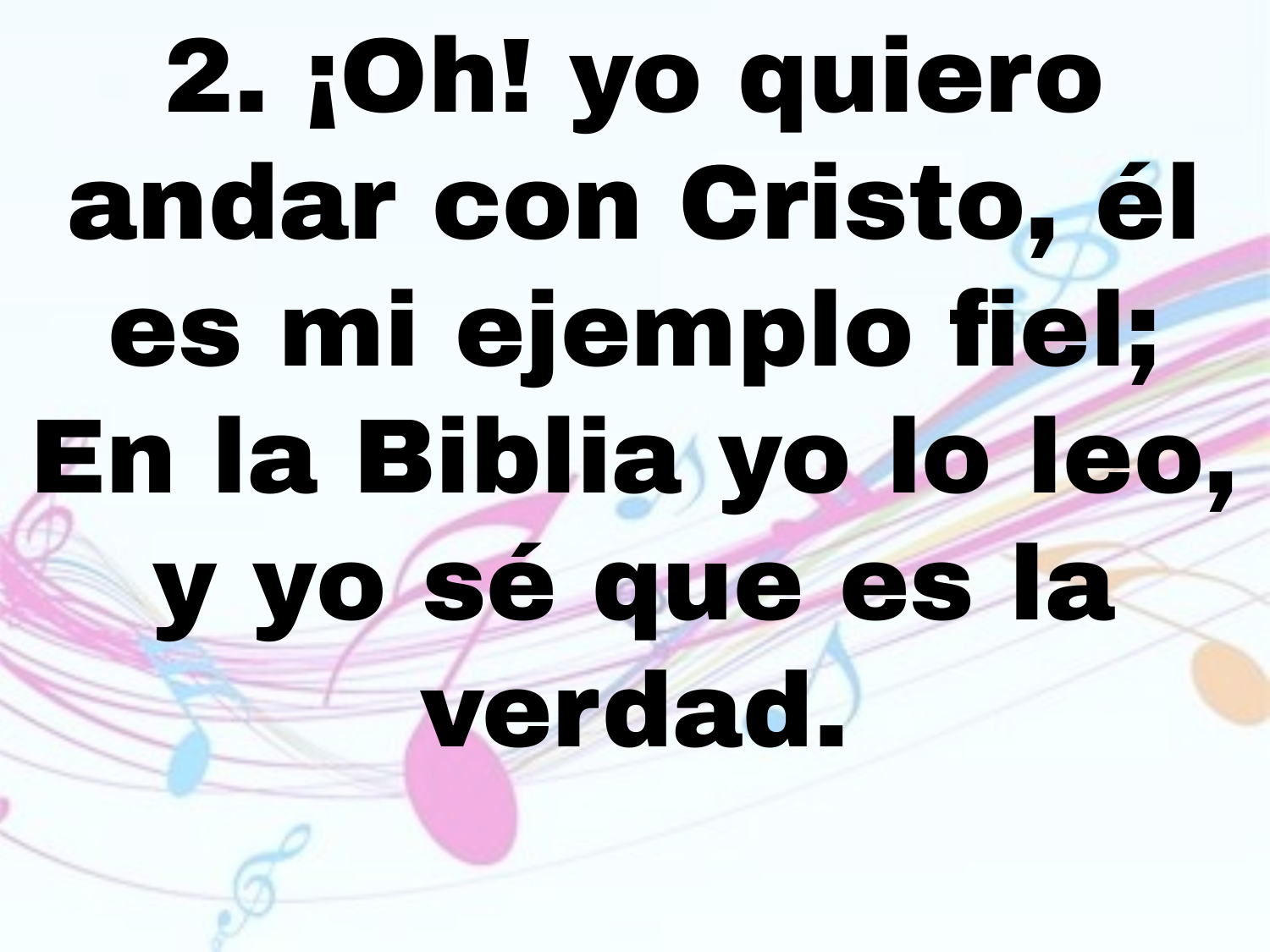

2. ¡Oh! yo quiero andar con Cristo, él es mi ejemplo fiel;
En la Biblia yo lo leo, y yo sé que es la verdad.